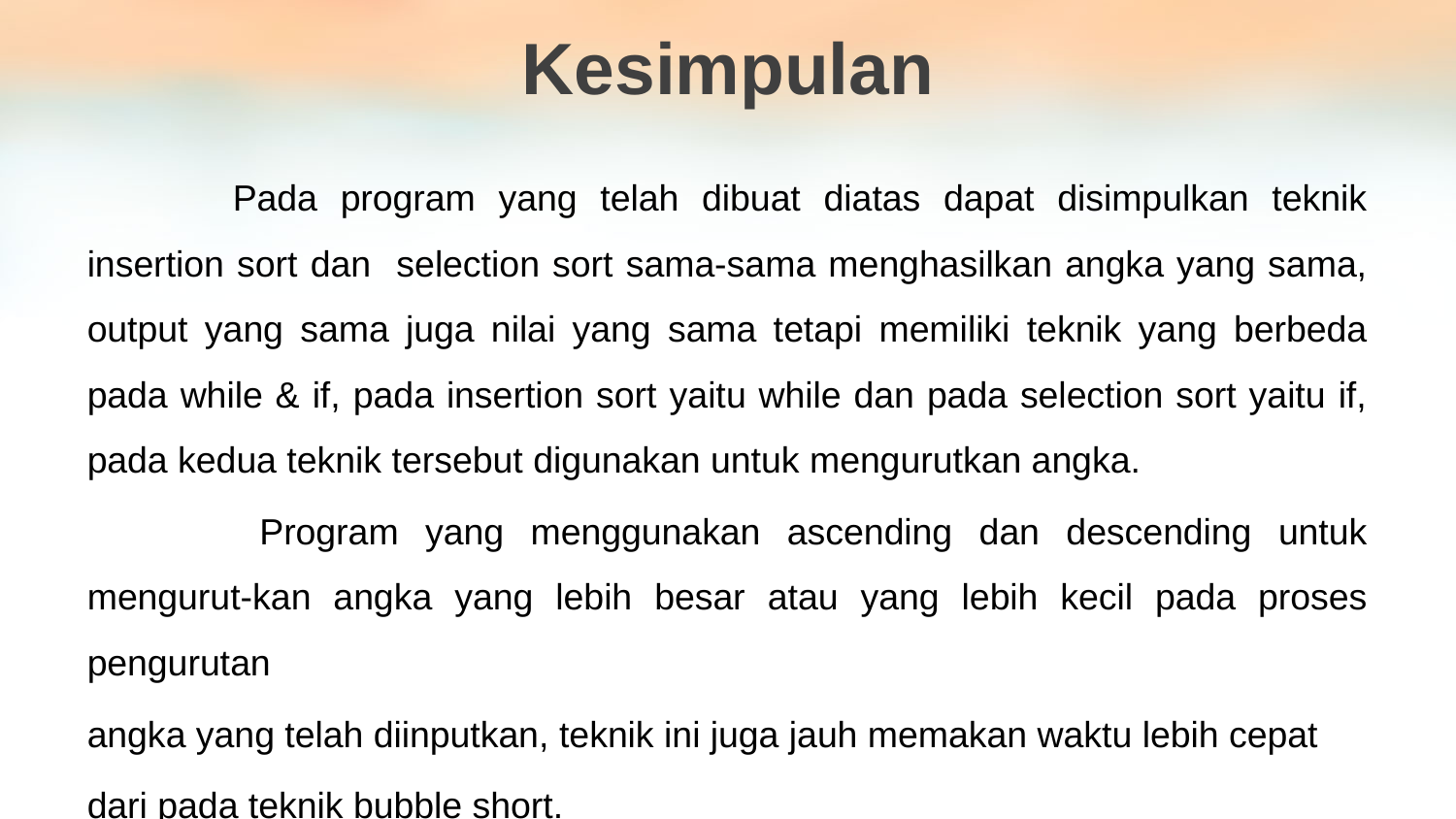

Kesimpulan
	Pada program yang telah dibuat diatas dapat disimpulkan teknik insertion sort dan  selection sort sama-sama menghasilkan angka yang sama, output yang sama juga nilai yang sama tetapi memiliki teknik yang berbeda pada while & if, pada insertion sort yaitu while dan pada selection sort yaitu if, pada kedua teknik tersebut digunakan untuk mengurutkan angka.
	 Program yang menggunakan ascending dan descending untuk mengurut-kan angka yang lebih besar atau yang lebih kecil pada proses pengurutan
angka yang telah diinputkan, teknik ini juga jauh memakan waktu lebih cepat
dari pada teknik bubble short.